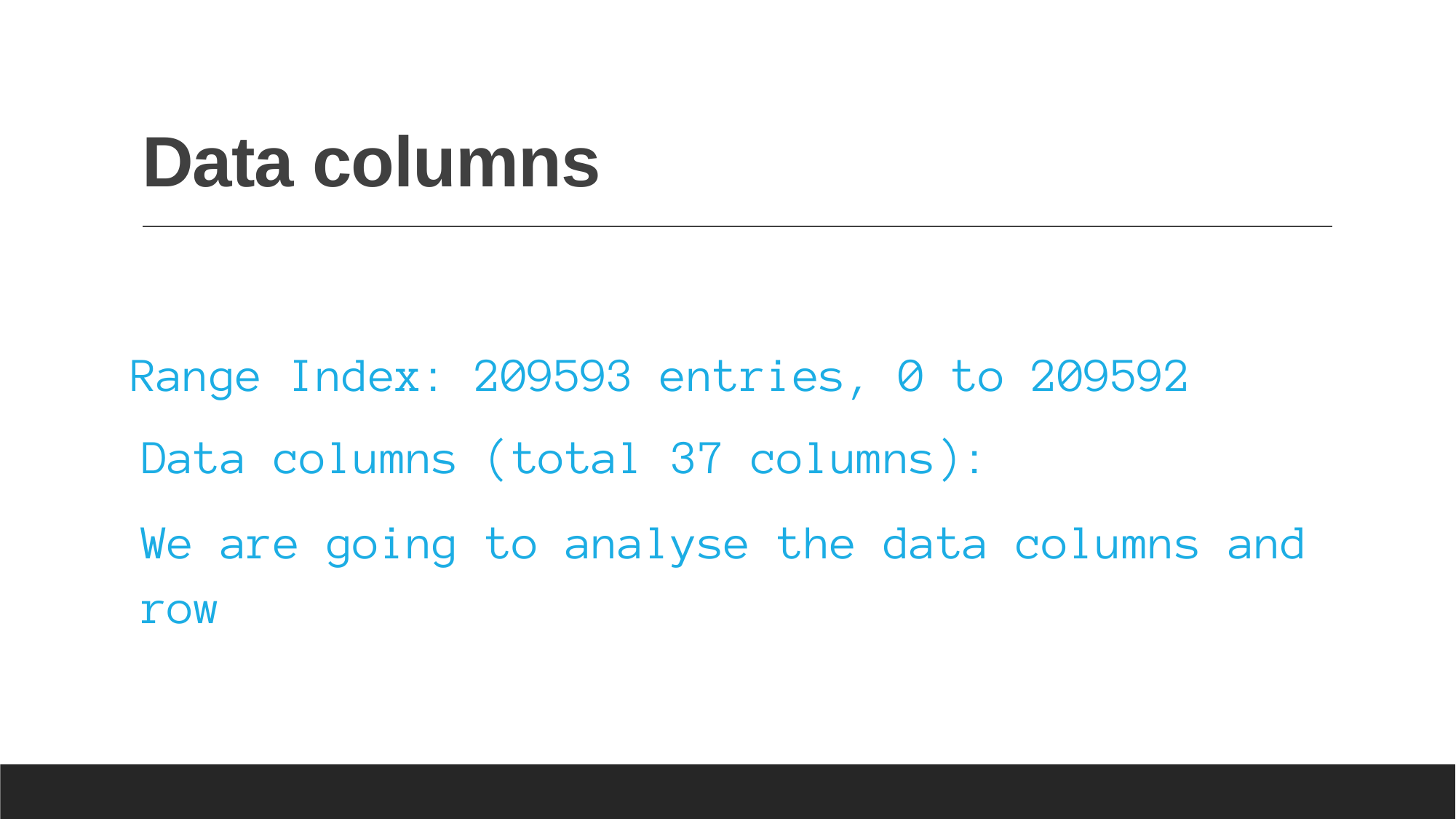

# Data columns

Range Index: 209593 entries, 0 to 209592
Data columns (total 37 columns):
We are going to analyse the data columns and row